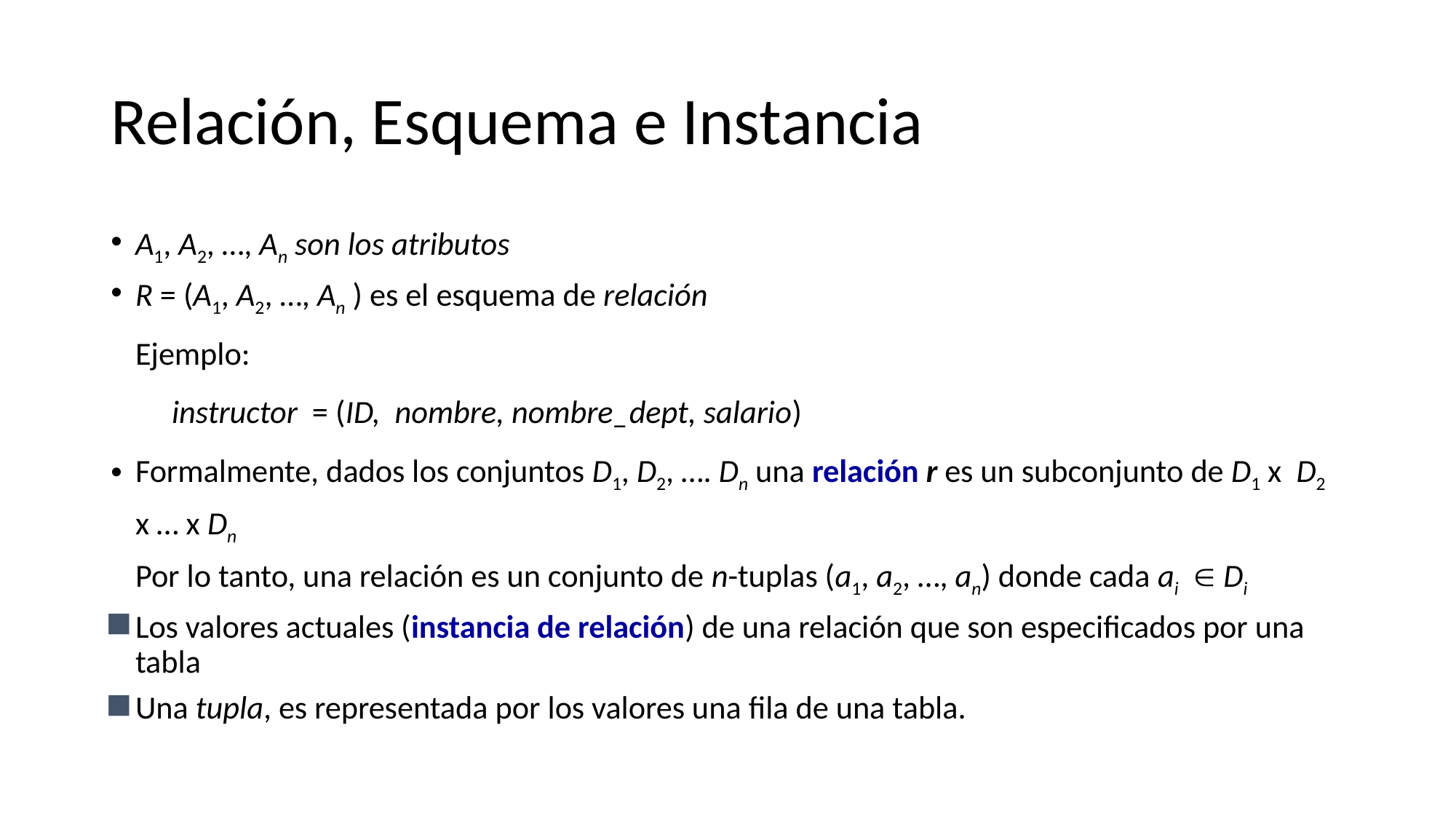

# Relación, Esquema e Instancia
A1, A2, …, An son los atributos
R = (A1, A2, …, An ) es el esquema de relación
	Ejemplo:
	     instructor  = (ID,  nombre, nombre_dept, salario)
Formalmente, dados los conjuntos D1, D2, …. Dn una relación r es un subconjunto de D1 x  D2  x … x Dn
Por lo tanto, una relación es un conjunto de n-tuplas (a1, a2, …, an) donde cada ai  ∈ Di
Los valores actuales (instancia de relación) de una relación que son especificados por una tabla
Una tupla, es representada por los valores una fila de una tabla.